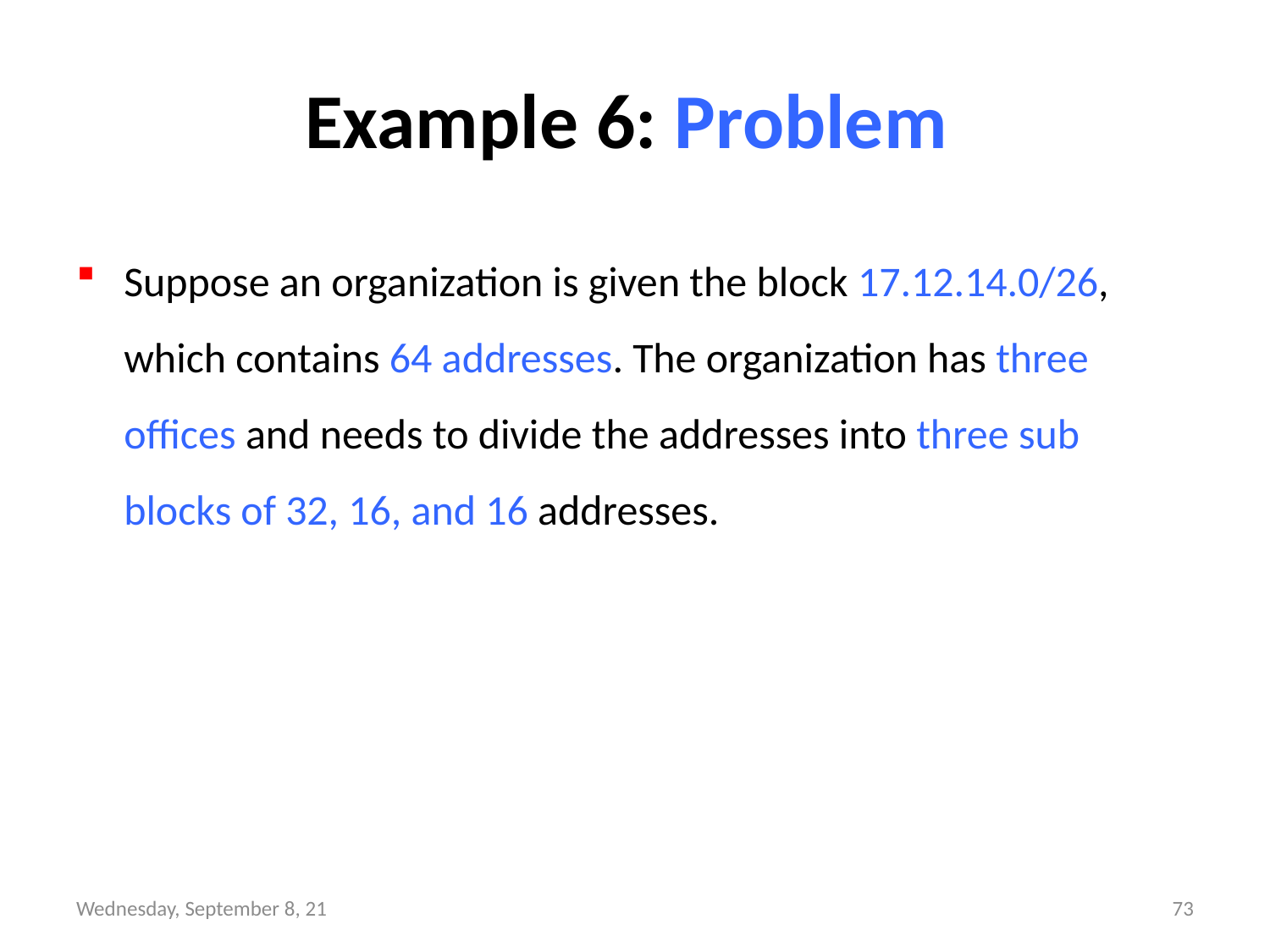

# Example 6: Problem
Suppose an organization is given the block 17.12.14.0/26, which contains 64 addresses. The organization has three offices and needs to divide the addresses into three sub blocks of 32, 16, and 16 addresses.
Wednesday, September 8, 21
73